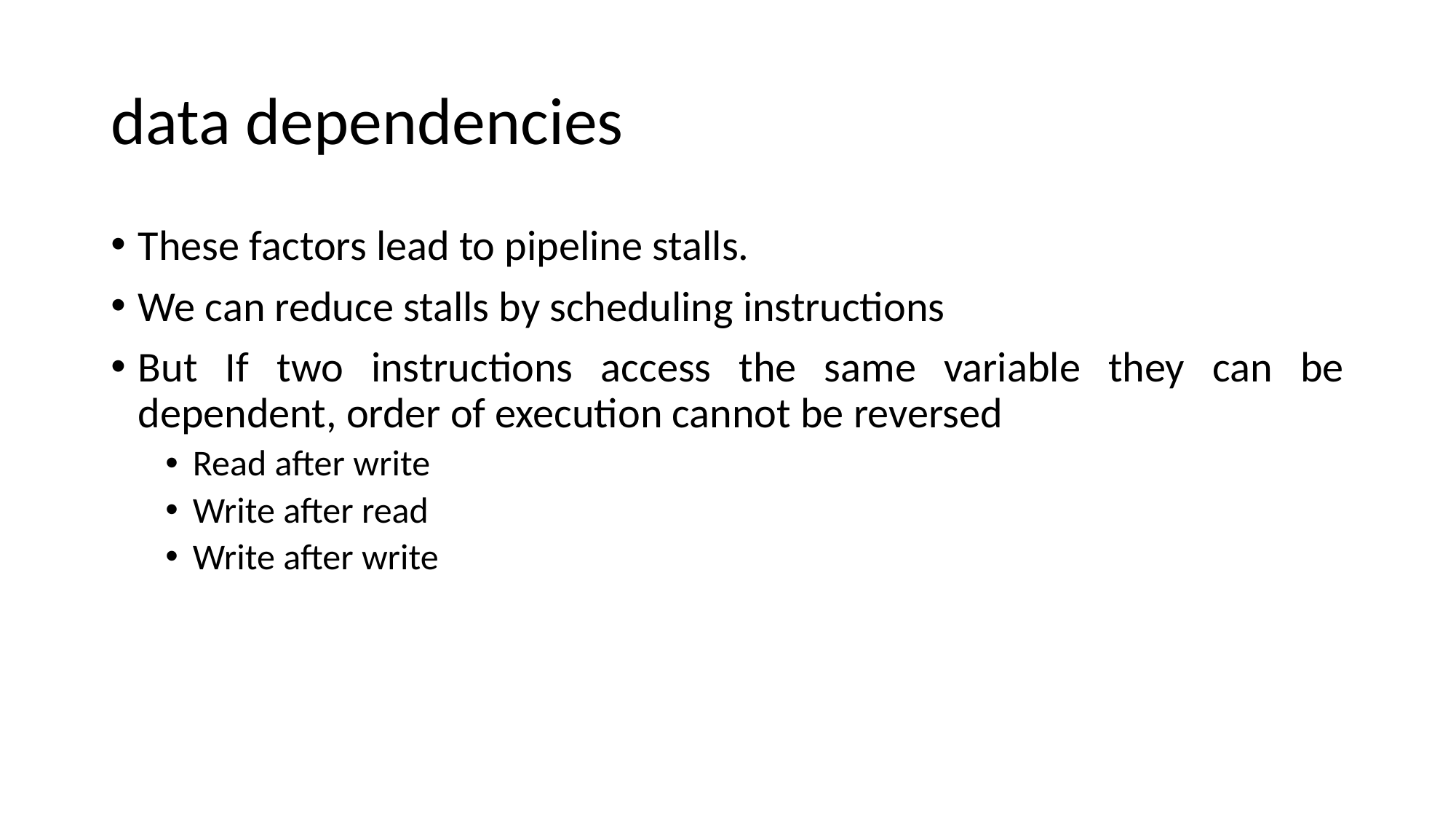

# data dependencies
These factors lead to pipeline stalls.
We can reduce stalls by scheduling instructions
But If two instructions access the same variable they can be dependent, order of execution cannot be reversed
Read after write
Write after read
Write after write